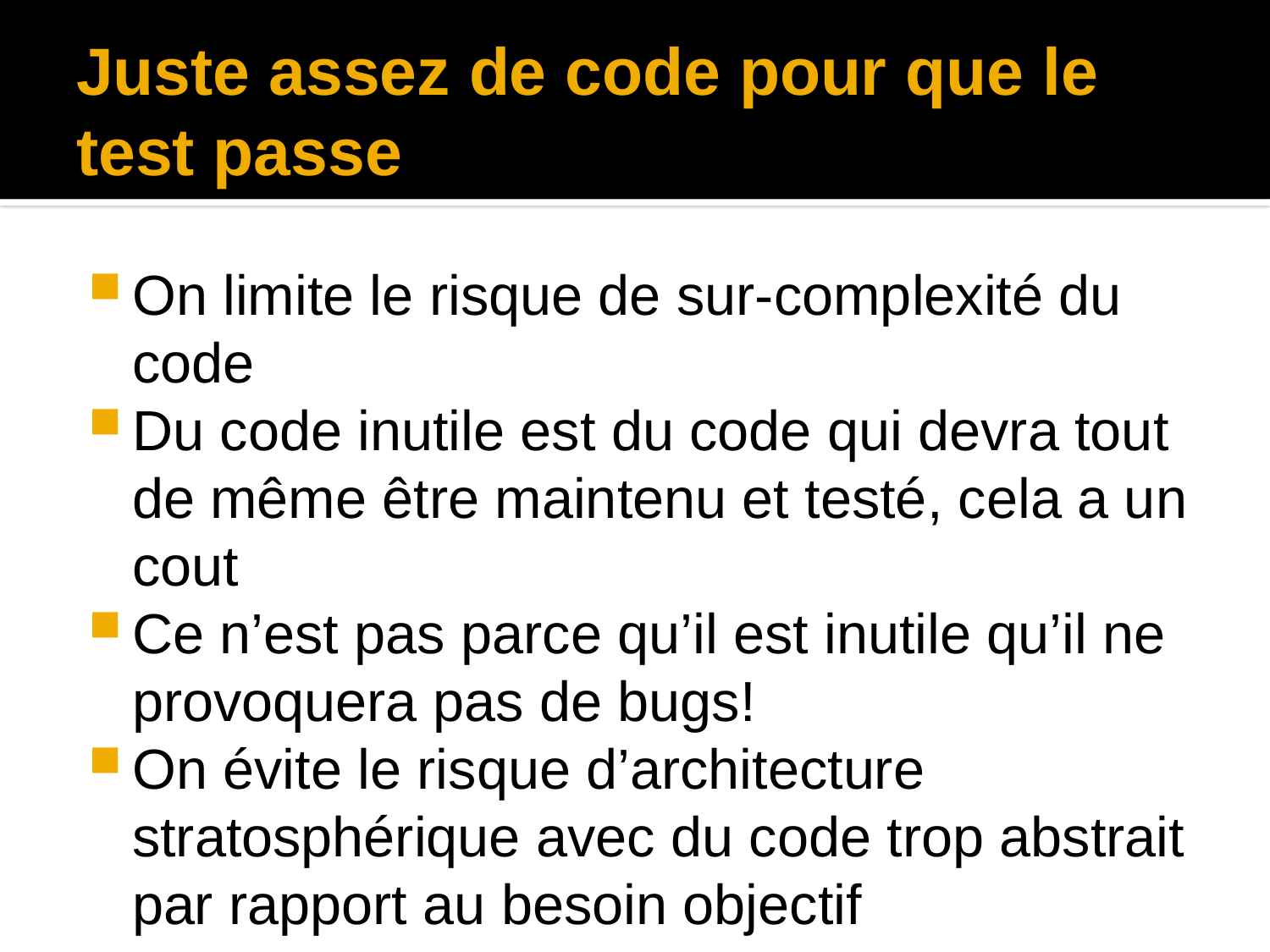

# Juste assez de code pour que le test passe
On limite le risque de sur-complexité du code
Du code inutile est du code qui devra tout de même être maintenu et testé, cela a un cout
Ce n’est pas parce qu’il est inutile qu’il ne provoquera pas de bugs!
On évite le risque d’architecture stratosphérique avec du code trop abstrait par rapport au besoin objectif